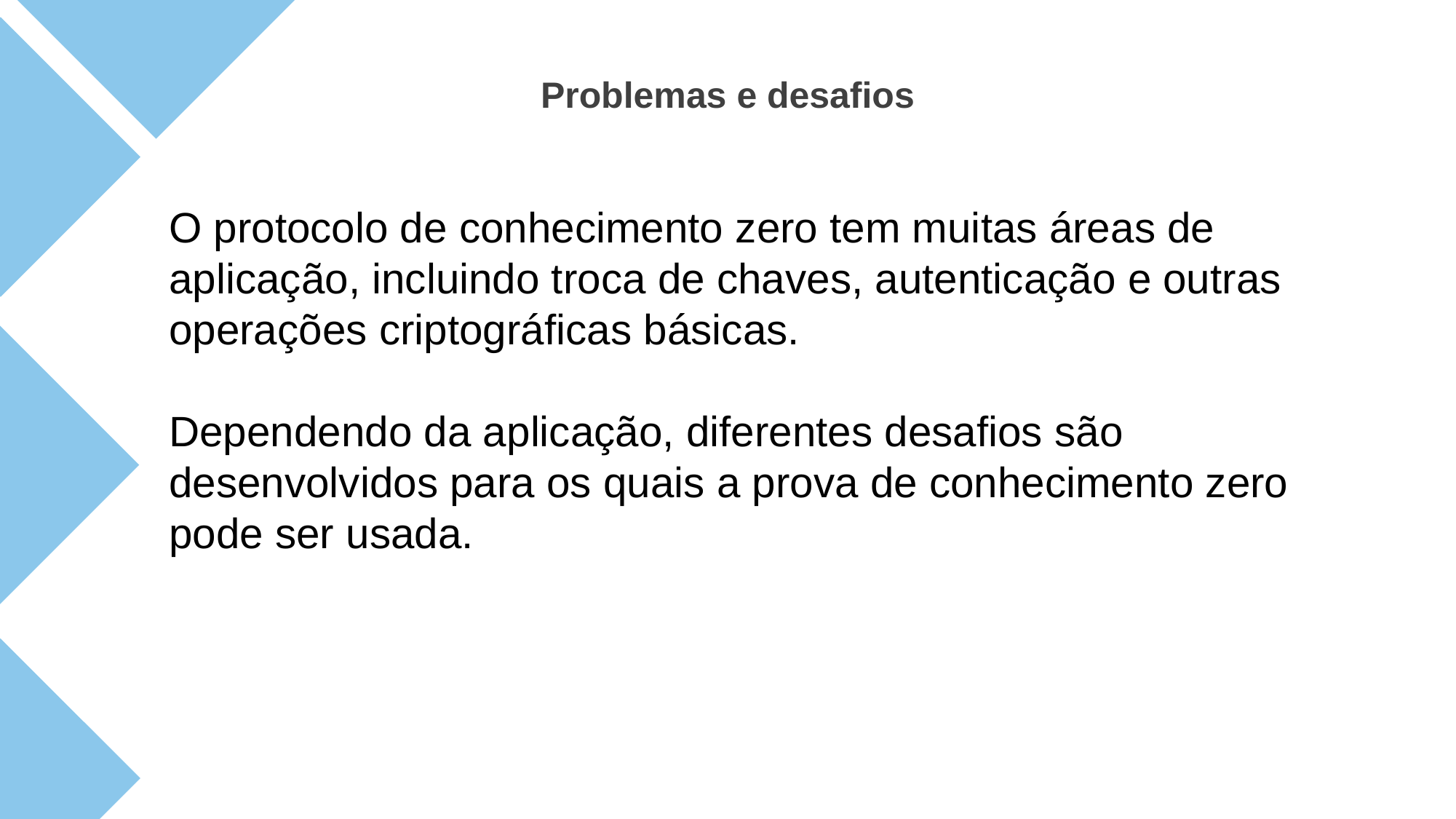

Problemas e desafios

O protocolo de conhecimento zero tem muitas áreas de aplicação, incluindo troca de chaves, autenticação e outras operações criptográficas básicas.

Dependendo da aplicação, diferentes desafios são desenvolvidos para os quais a prova de conhecimento zero pode ser usada.